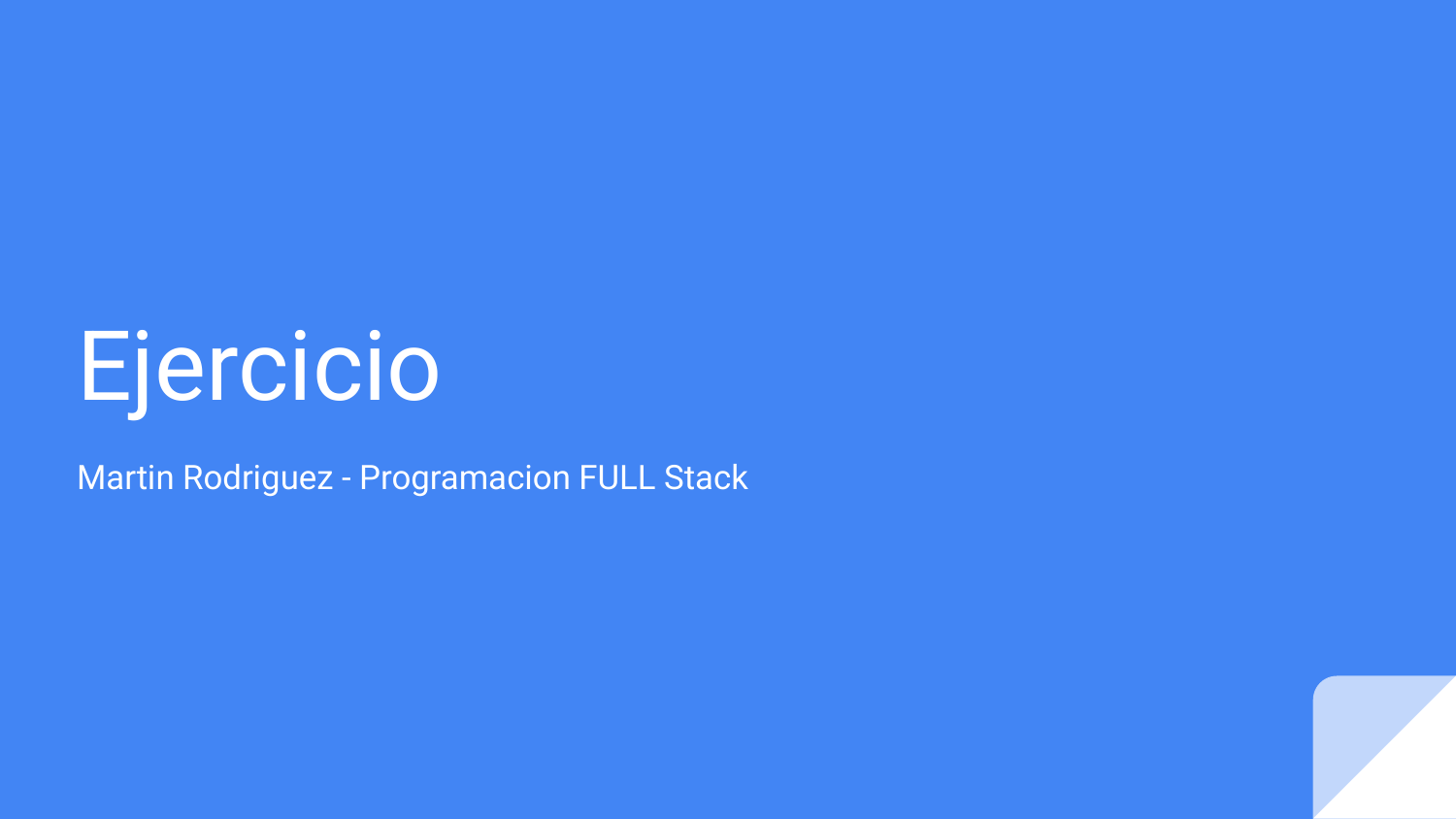

# Ejercicio
Martin Rodriguez - Programacion FULL Stack